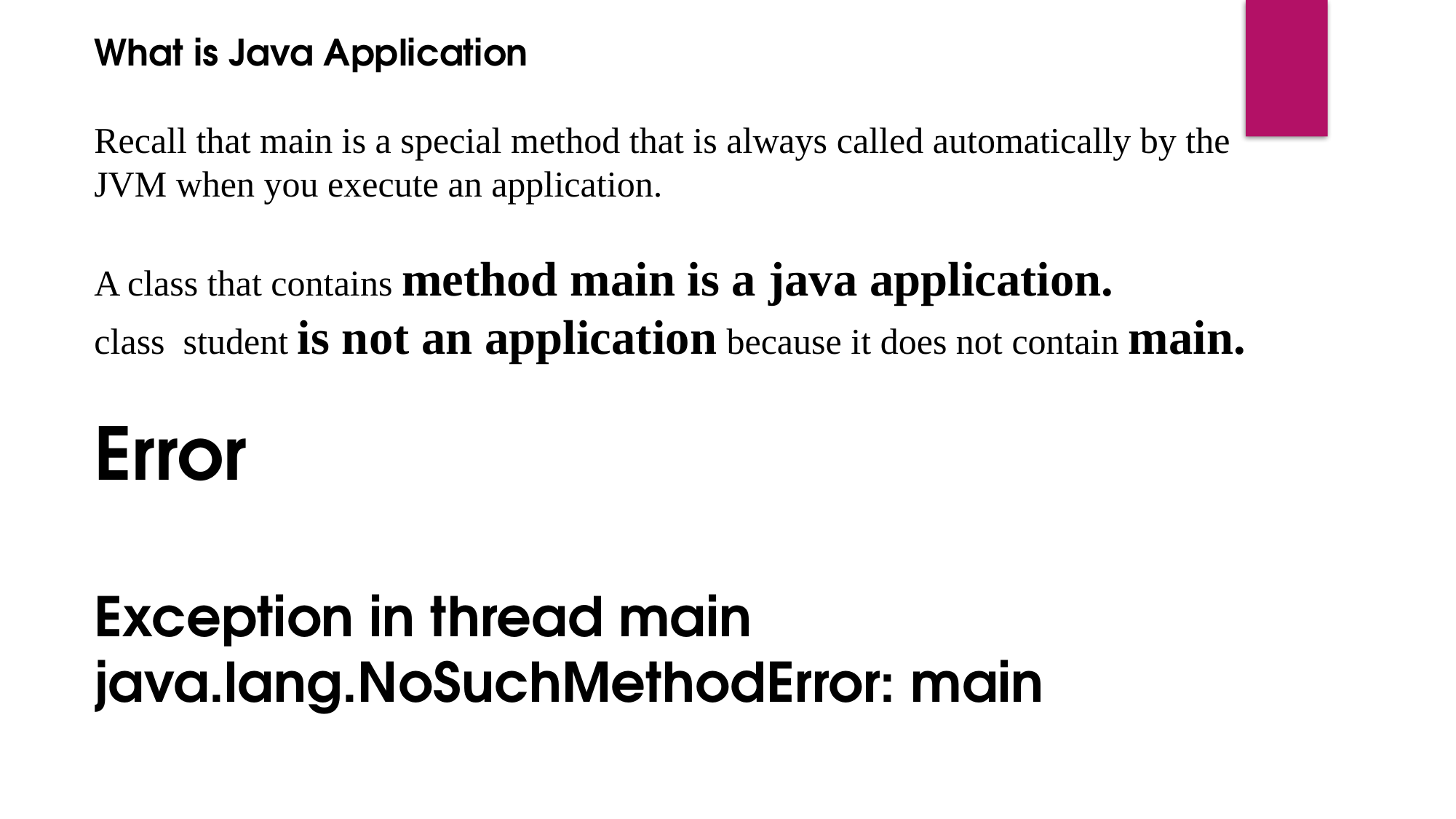

What is Java Application

Recall that main is a special method that is always called automatically by the JVM when you execute an application.

A class that contains method main is a java application.
class  student is not an application because it does not contain main.

Error

Exception in thread main java.lang.NoSuchMethodError: main